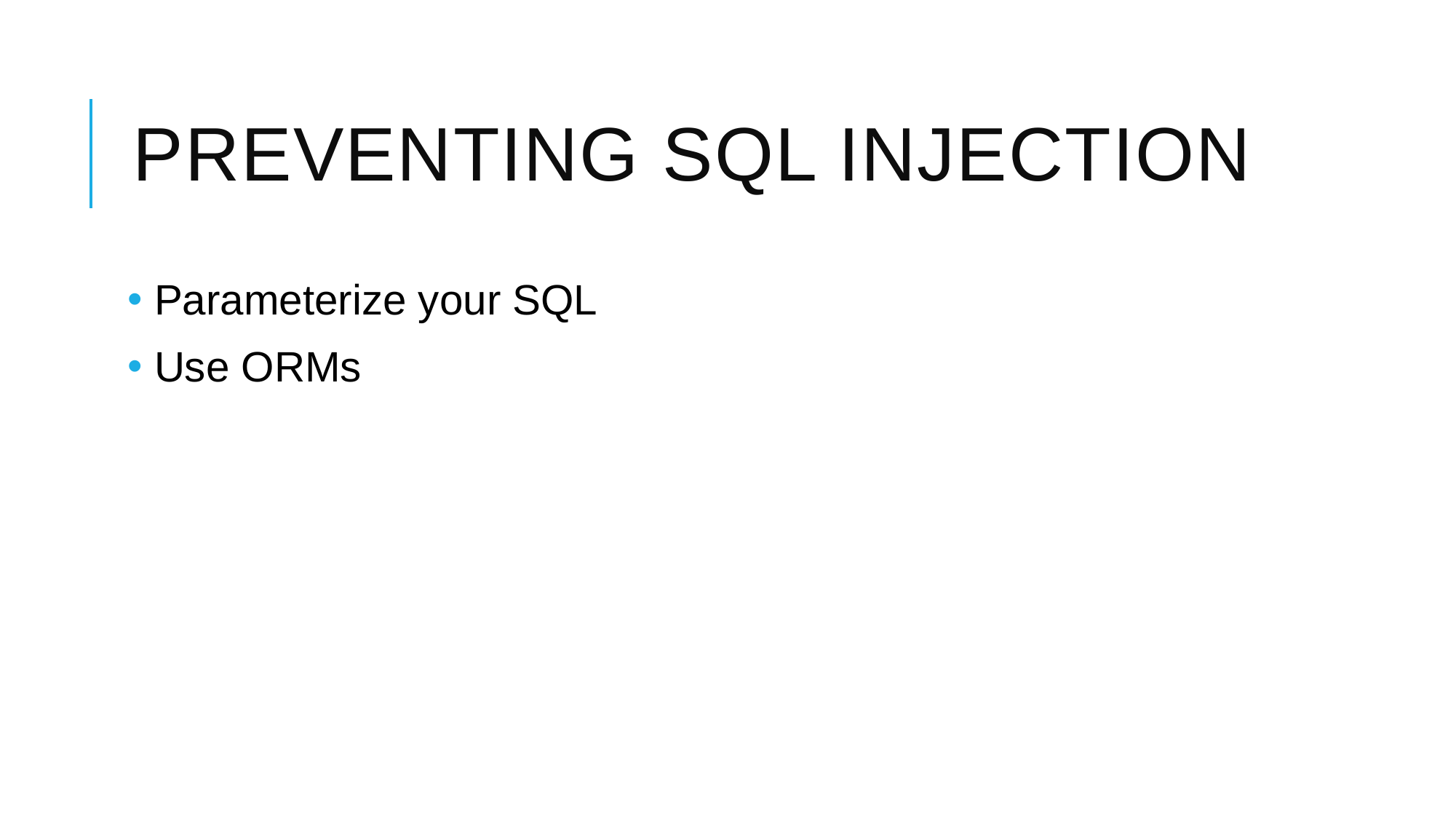

# Preventing SQL Injection
 Parameterize your SQL
 Use ORMs